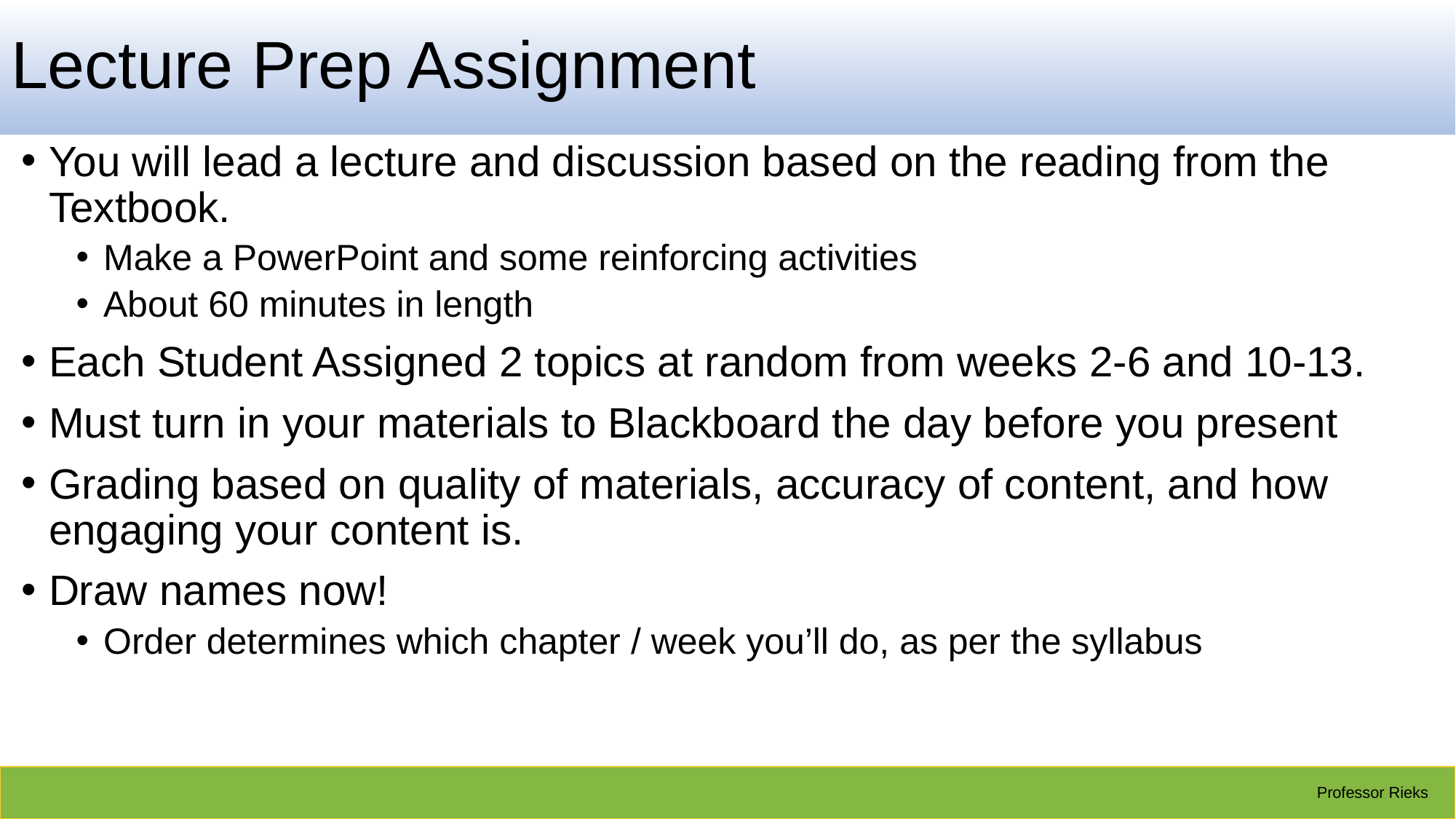

# Lecture Prep Assignment
You will lead a lecture and discussion based on the reading from the Textbook.
Make a PowerPoint and some reinforcing activities
About 60 minutes in length
Each Student Assigned 2 topics at random from weeks 2-6 and 10-13.
Must turn in your materials to Blackboard the day before you present
Grading based on quality of materials, accuracy of content, and how engaging your content is.
Draw names now!
Order determines which chapter / week you’ll do, as per the syllabus